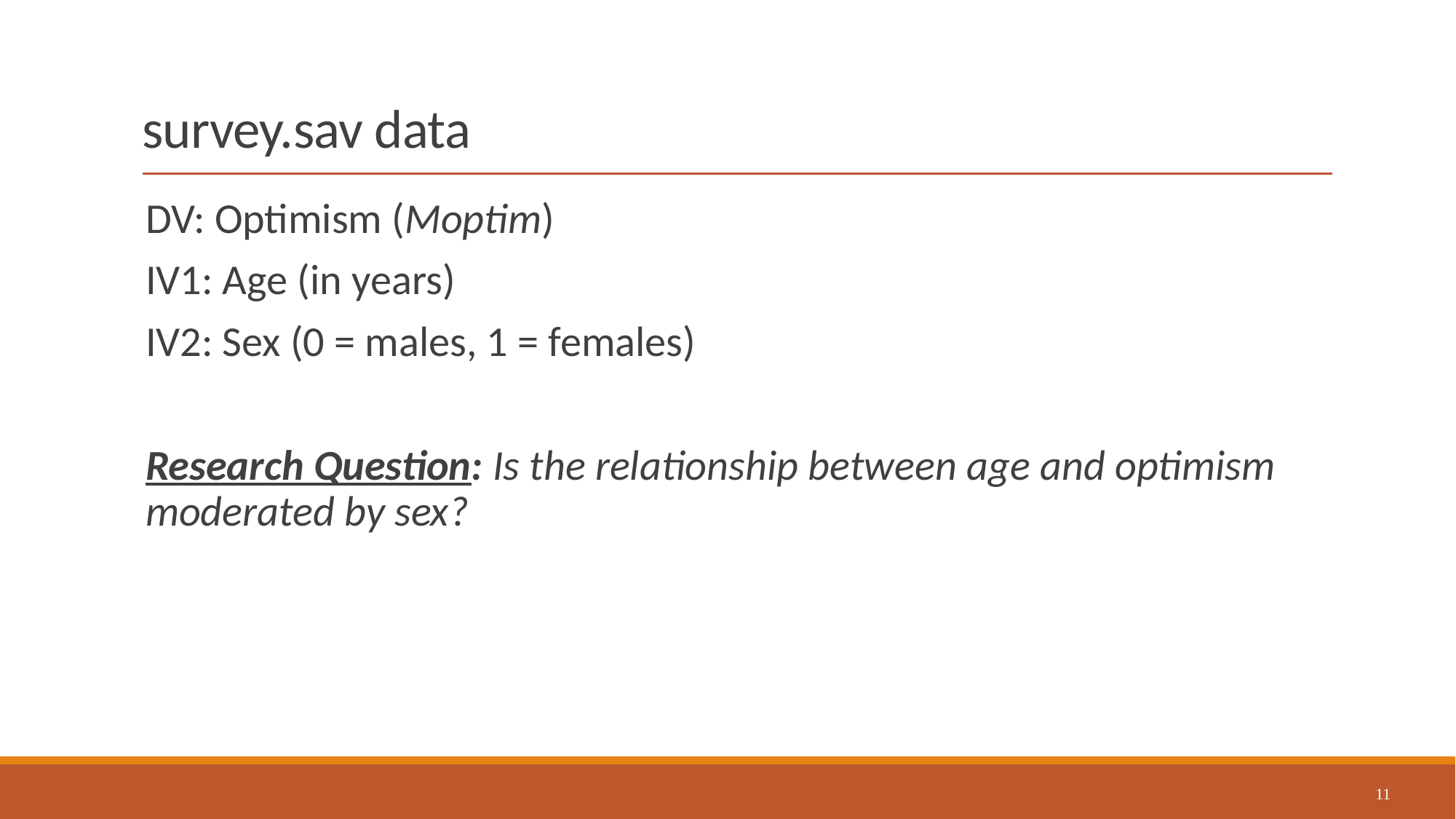

# survey.sav data
DV: Optimism (Moptim)
IV1: Age (in years)
IV2: Sex (0 = males, 1 = females)

Research Question: Is the relationship between age and optimism moderated by sex?

11